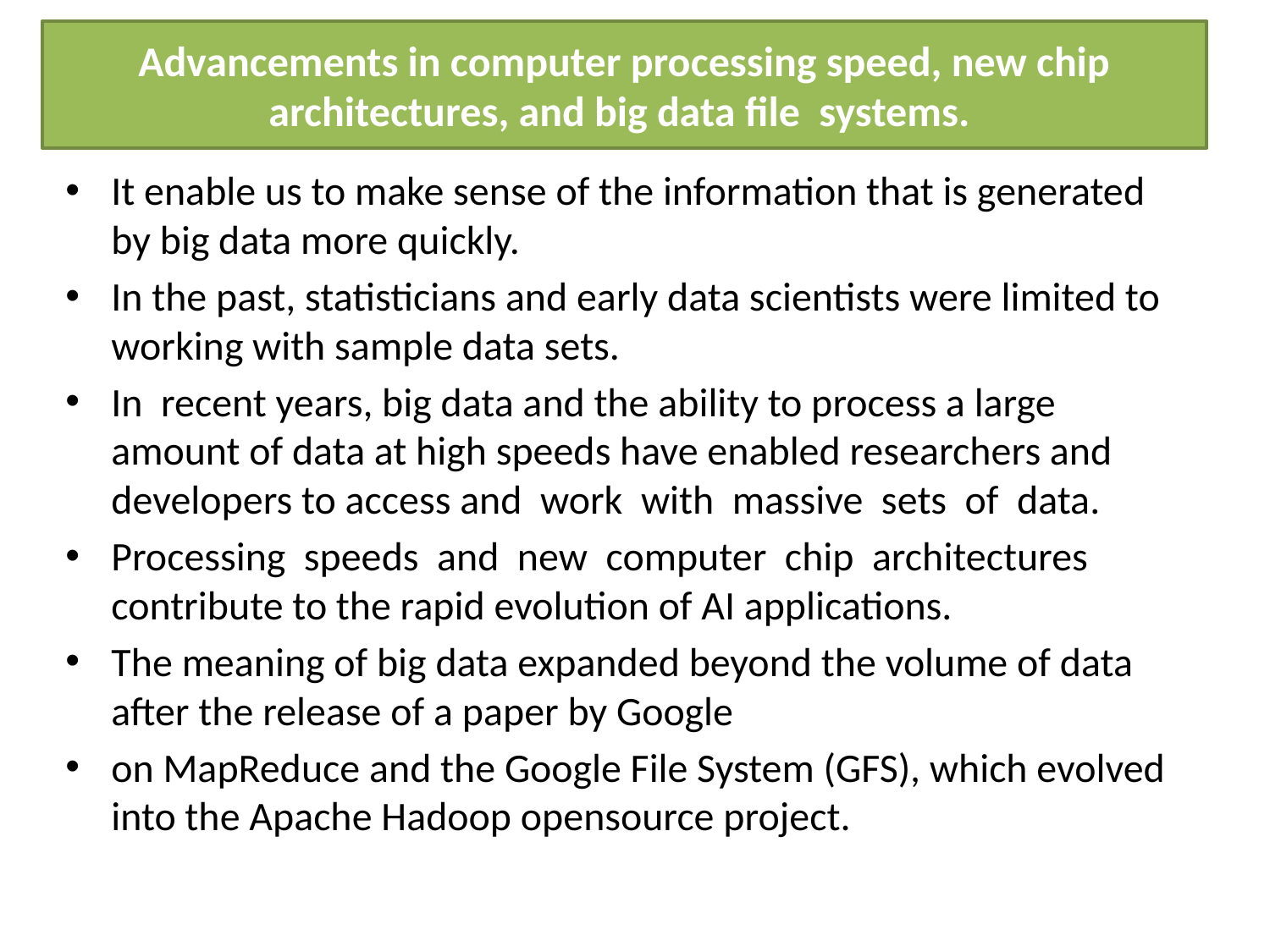

# Advancements in computer processing speed, new chip architectures, and big data file  systems.
It enable us to make sense of the information that is generated by big data more quickly.
In the past, statisticians and early data scientists were limited to working with sample data sets.
In  recent years, big data and the ability to process a large amount of data at high speeds have enabled researchers and developers to access and  work  with  massive  sets  of  data.
Processing  speeds  and  new  computer  chip  architectures contribute to the rapid evolution of AI applications.
The meaning of big data expanded beyond the volume of data after the release of a paper by Google
on MapReduce and the Google File System (GFS), which evolved into the Apache Hadoop opensource project.